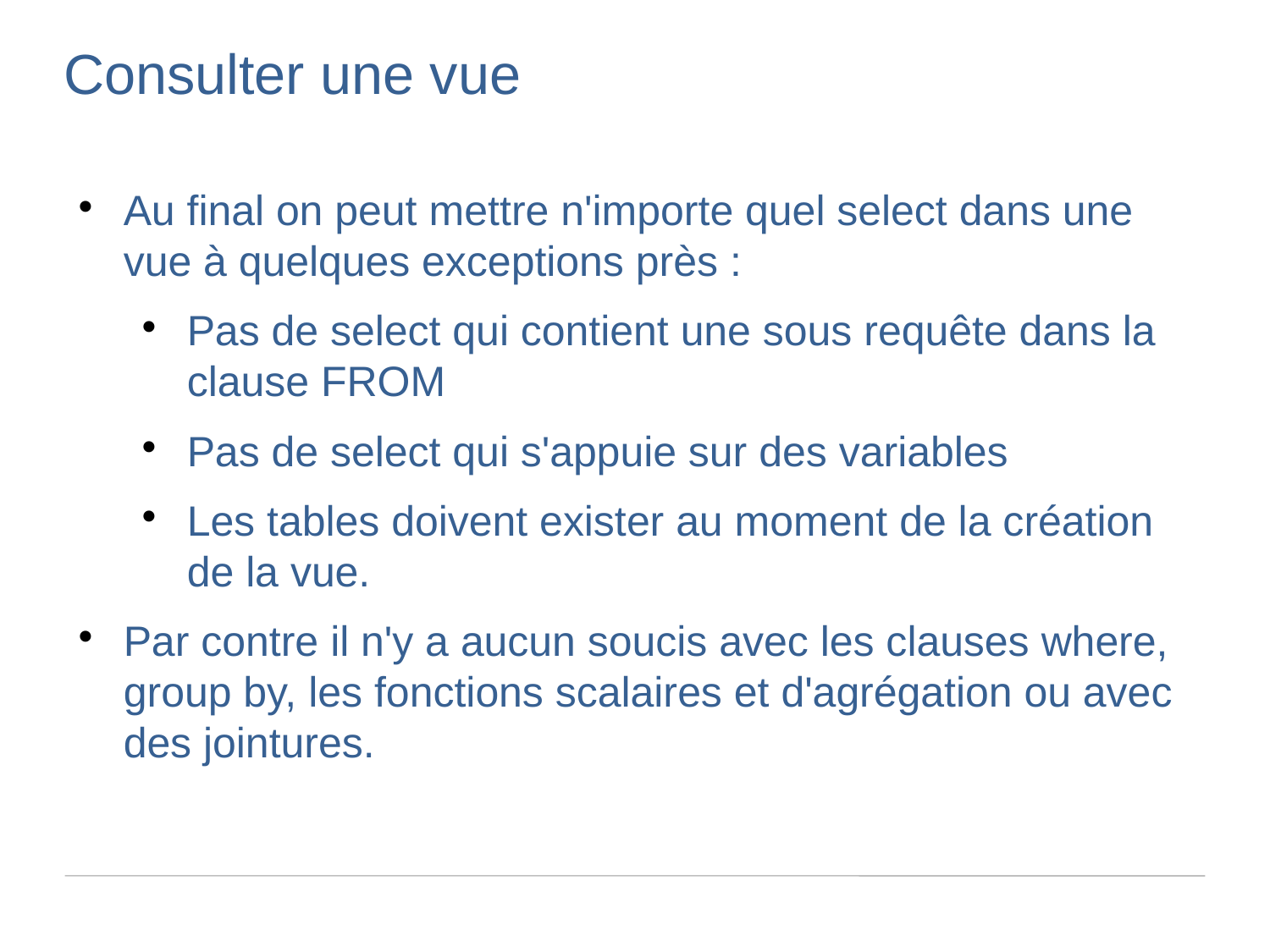

Consulter une vue

Au final on peut mettre n'importe quel select dans une vue à quelques exceptions près :
Pas de select qui contient une sous requête dans la clause FROM
Pas de select qui s'appuie sur des variables
Les tables doivent exister au moment de la création de la vue.
Par contre il n'y a aucun soucis avec les clauses where, group by, les fonctions scalaires et d'agrégation ou avec des jointures.